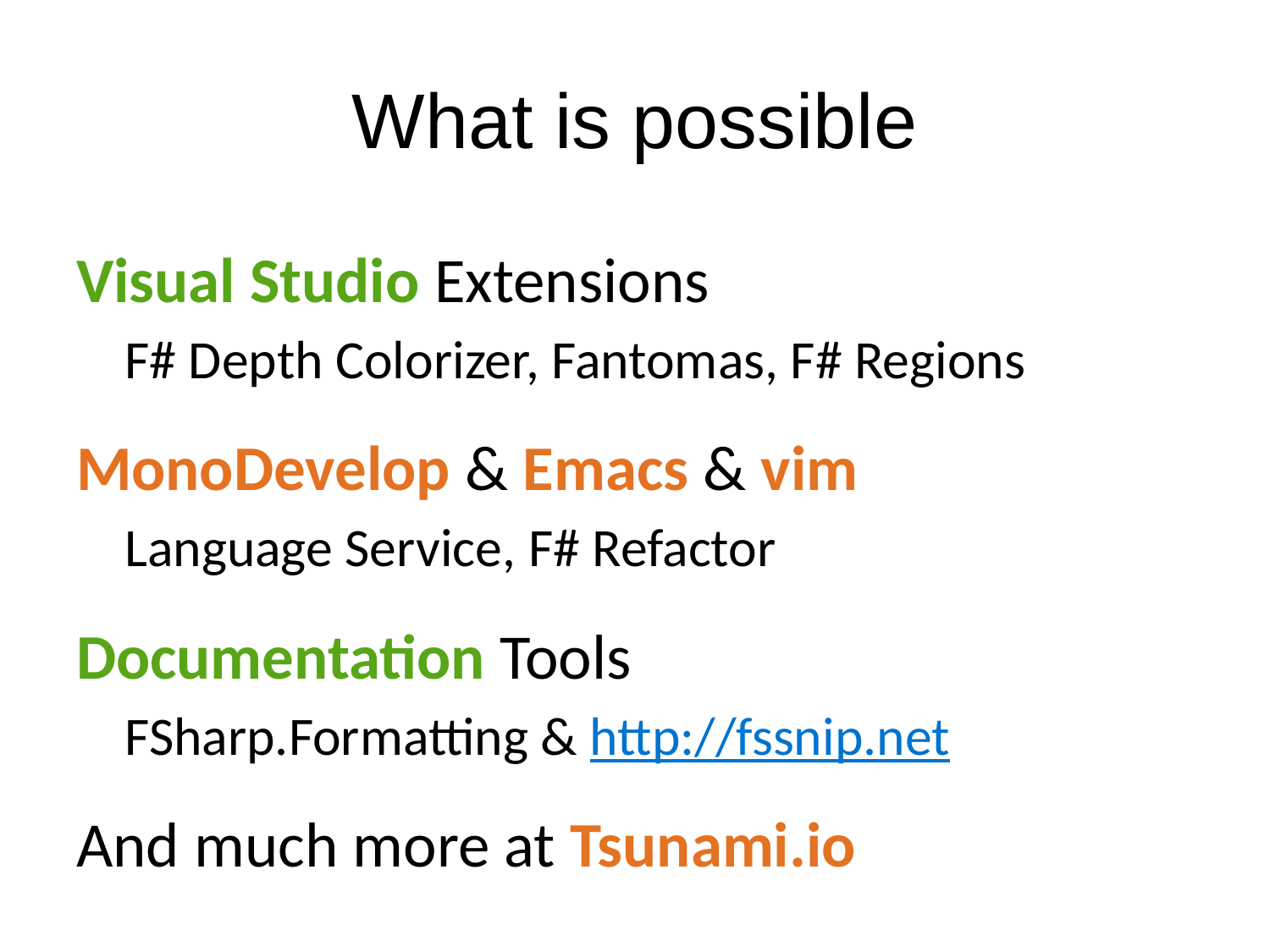

# What is possible
Visual Studio Extensions
F# Depth Colorizer, Fantomas, F# Regions
MonoDevelop & Emacs & vim
Language Service, F# Refactor
Documentation Tools
FSharp.Formatting & http://fssnip.net
And much more at Tsunami.io